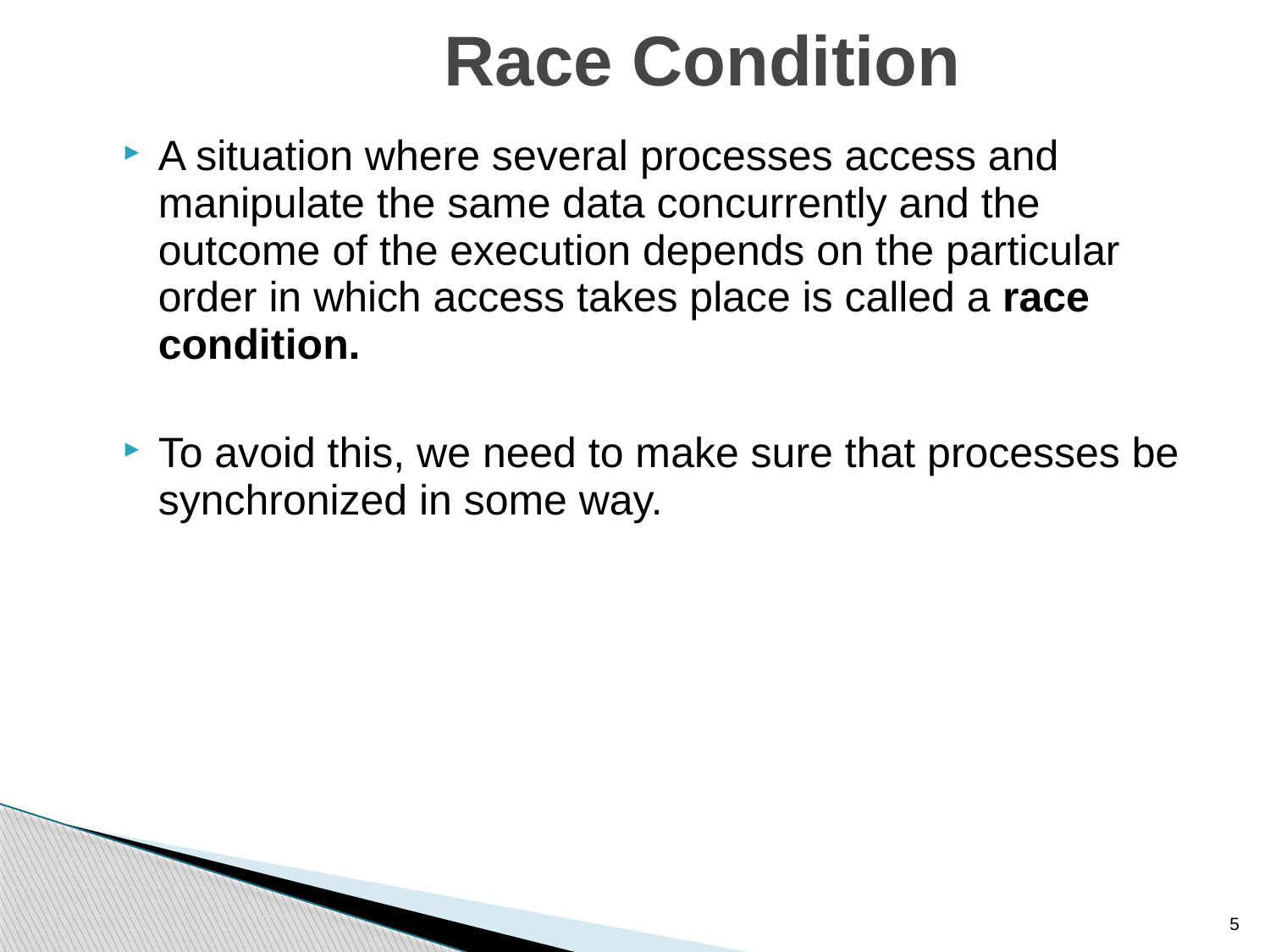

# Race Condition
A situation where several processes access and manipulate the same data concurrently and the outcome of the execution depends on the particular order in which access takes place is called a race condition.

To avoid this, we need to make sure that processes be synchronized in some way.
5